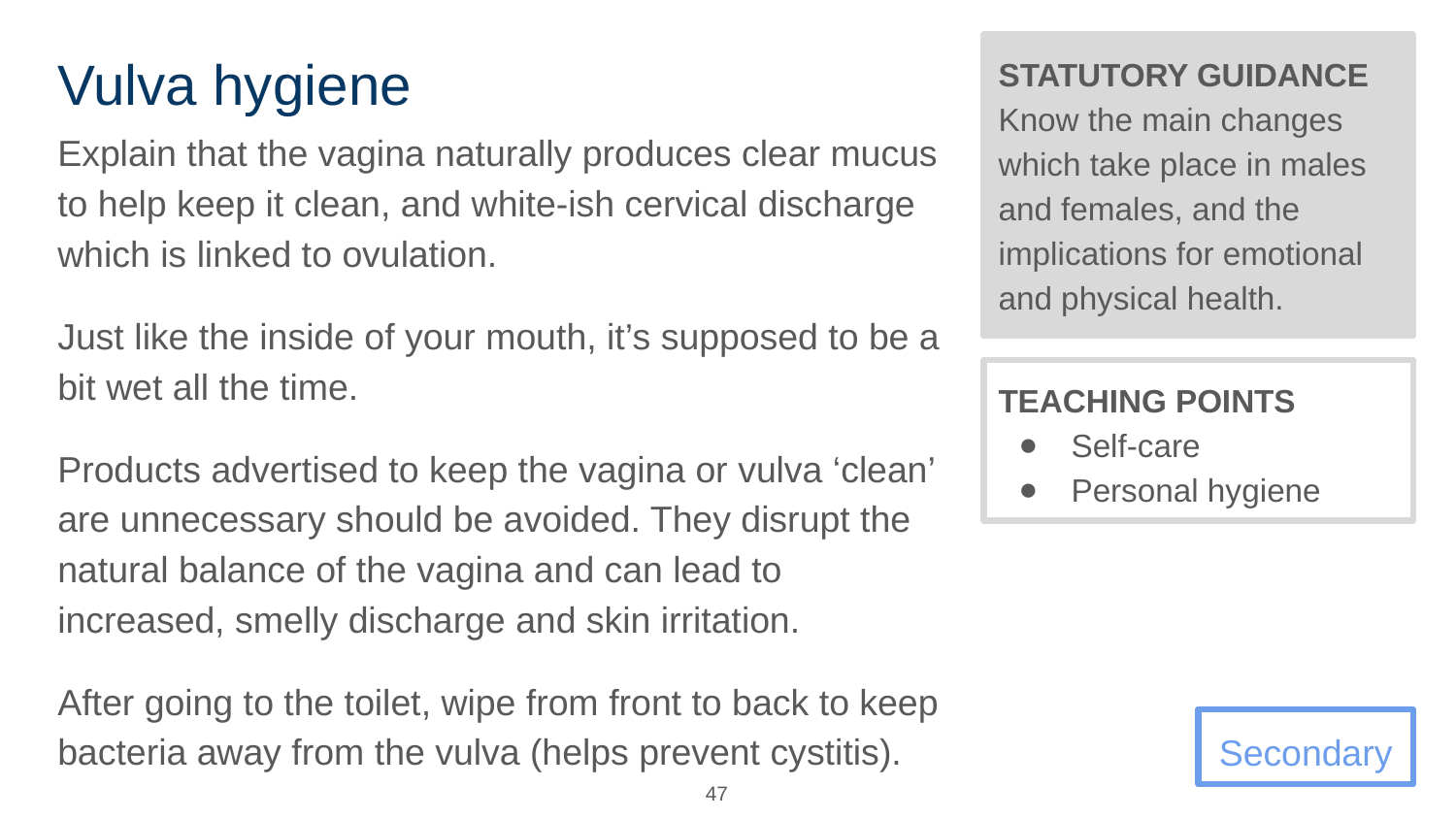

# Vulva hygiene

STATUTORY GUIDANCE
Know the main changes which take place in males and females, and the implications for emotional and physical health.
Explain that the vagina naturally produces clear mucus to help keep it clean, and white-ish cervical discharge which is linked to ovulation.
Just like the inside of your mouth, it’s supposed to be a bit wet all the time.
Products advertised to keep the vagina or vulva ‘clean’ are unnecessary should be avoided. They disrupt the natural balance of the vagina and can lead to increased, smelly discharge and skin irritation.
After going to the toilet, wipe from front to back to keep bacteria away from the vulva (helps prevent cystitis).
TEACHING POINTS
Self-care
Personal hygiene

Secondary
47